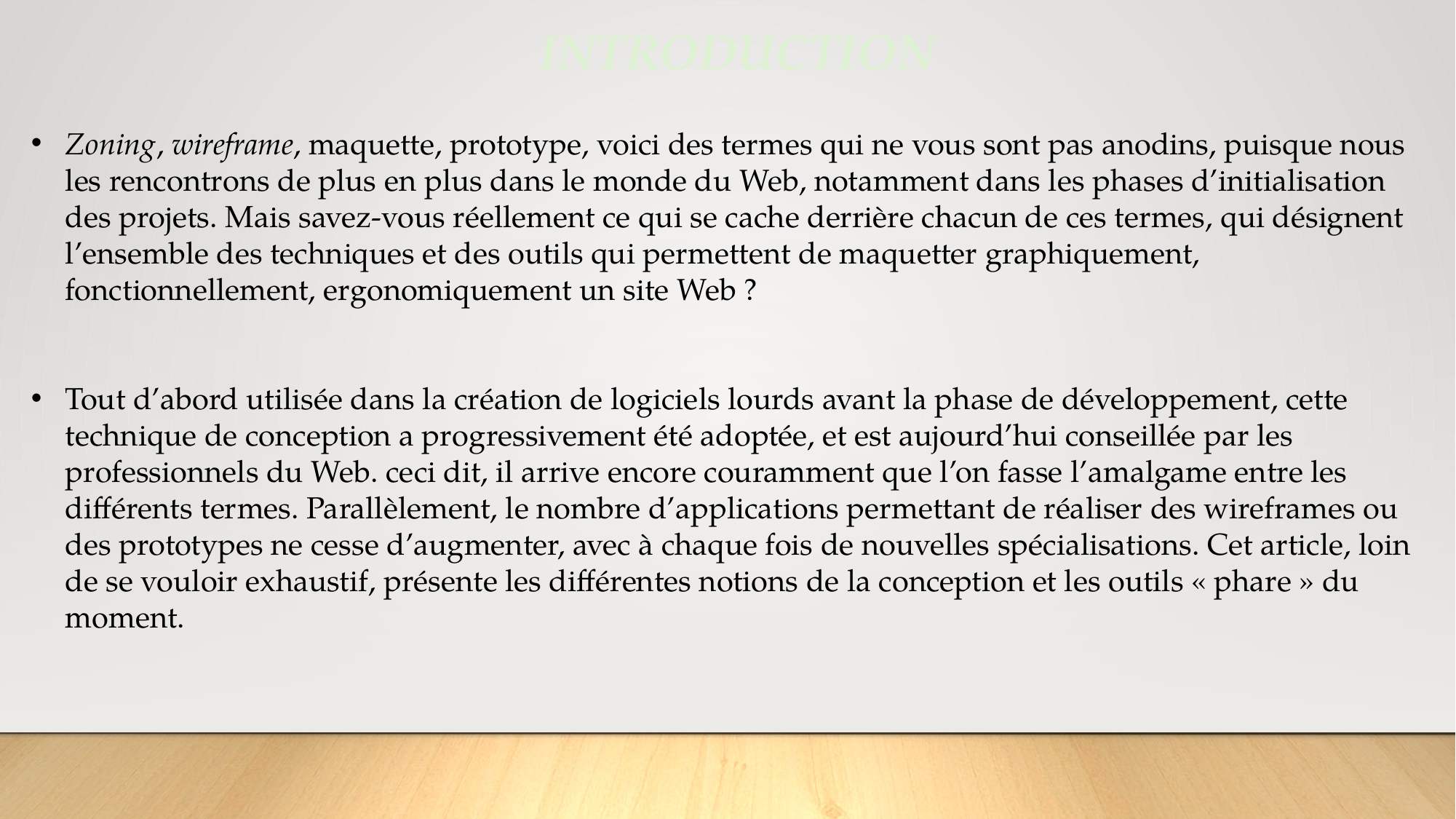

INTRODUCTION
Zoning, wireframe, maquette, prototype, voici des termes qui ne vous sont pas anodins, puisque nous les rencontrons de plus en plus dans le monde du Web, notamment dans les phases d’initialisation des projets. Mais savez-vous réellement ce qui se cache derrière chacun de ces termes, qui désignent l’ensemble des techniques et des outils qui permettent de maquetter graphiquement, fonctionnellement, ergonomiquement un site Web ?

Tout d’abord utilisée dans la création de logiciels lourds avant la phase de développement, cette technique de conception a progressivement été adoptée, et est aujourd’hui conseillée par les professionnels du Web. ceci dit, il arrive encore couramment que l’on fasse l’amalgame entre les différents termes. Parallèlement, le nombre d’applications permettant de réaliser des wireframes ou des prototypes ne cesse d’augmenter, avec à chaque fois de nouvelles spécialisations. Cet article, loin de se vouloir exhaustif, présente les différentes notions de la conception et les outils « phare » du moment.